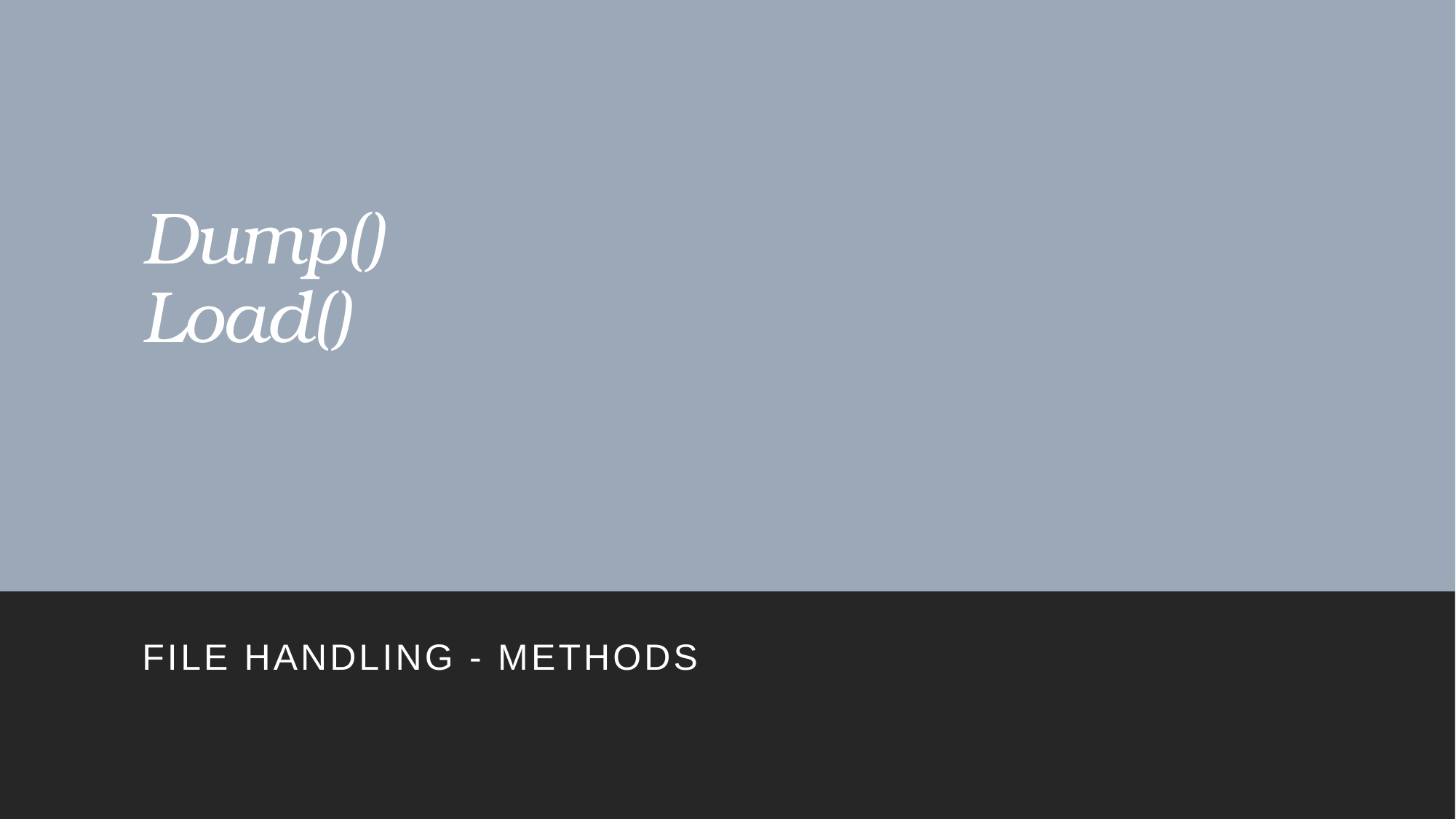

# Dump() Load()

File handling - methods